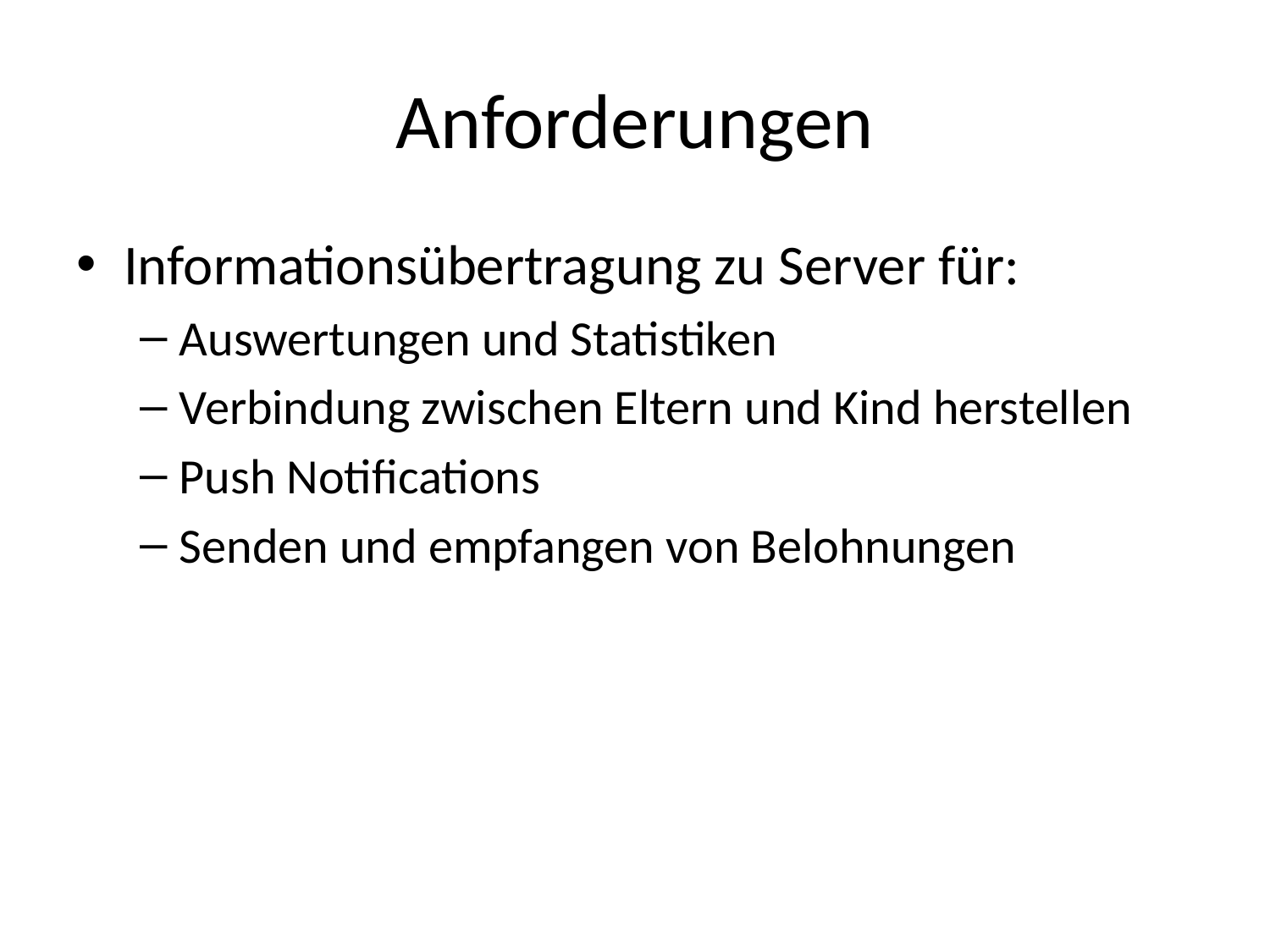

# Anforderungen
Informationsübertragung zu Server für:
Auswertungen und Statistiken
Verbindung zwischen Eltern und Kind herstellen
Push Notifications
Senden und empfangen von Belohnungen